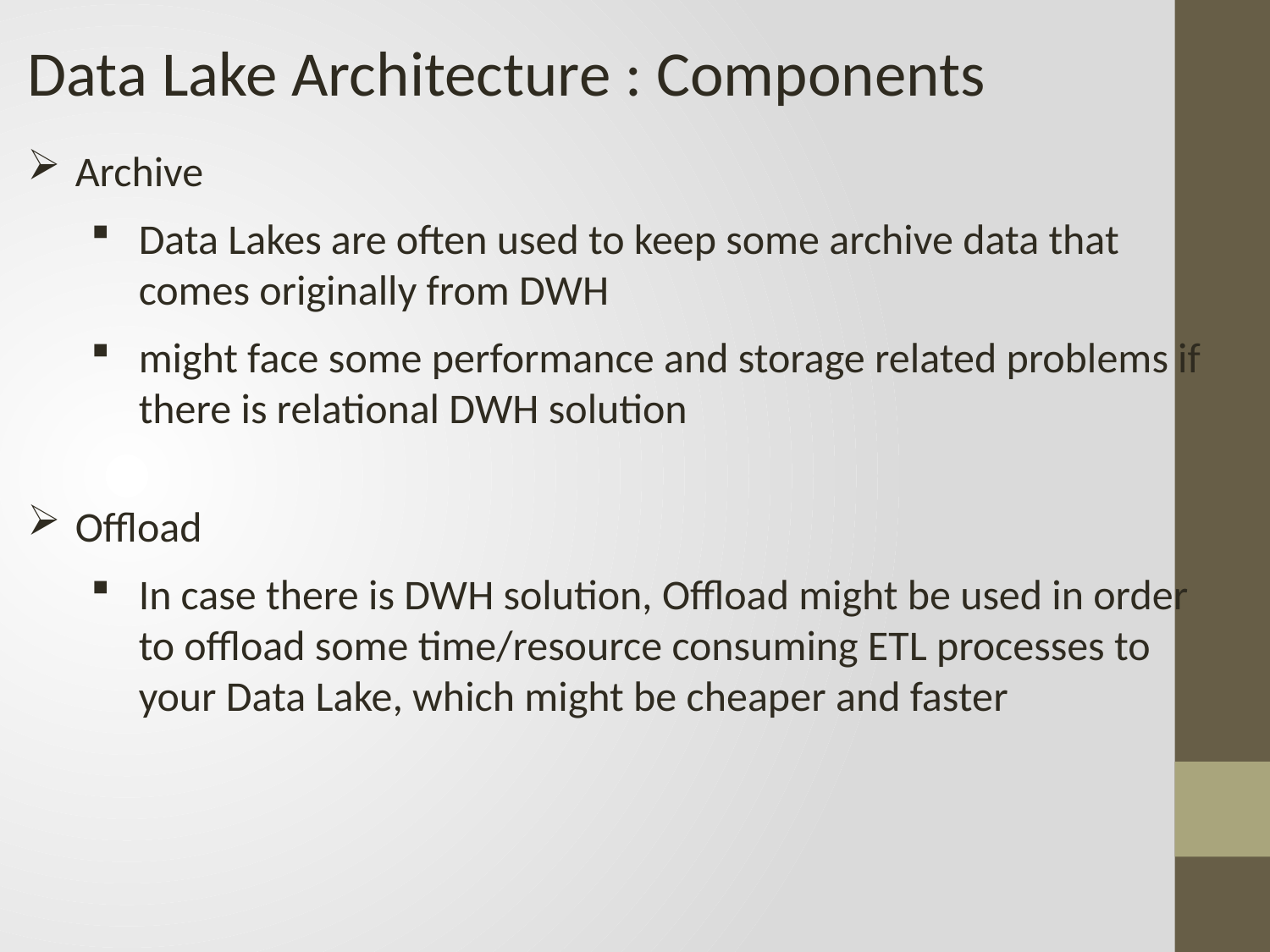

Data Lake Architecture : Components
Archive

Data Lakes are often used to keep some archive data that comes originally from DWH

might face some performance and storage related problems if there is relational DWH solution

Offload

In case there is DWH solution, Offload might be used in order to offload some time/resource consuming ETL processes to your Data Lake, which might be cheaper and faster